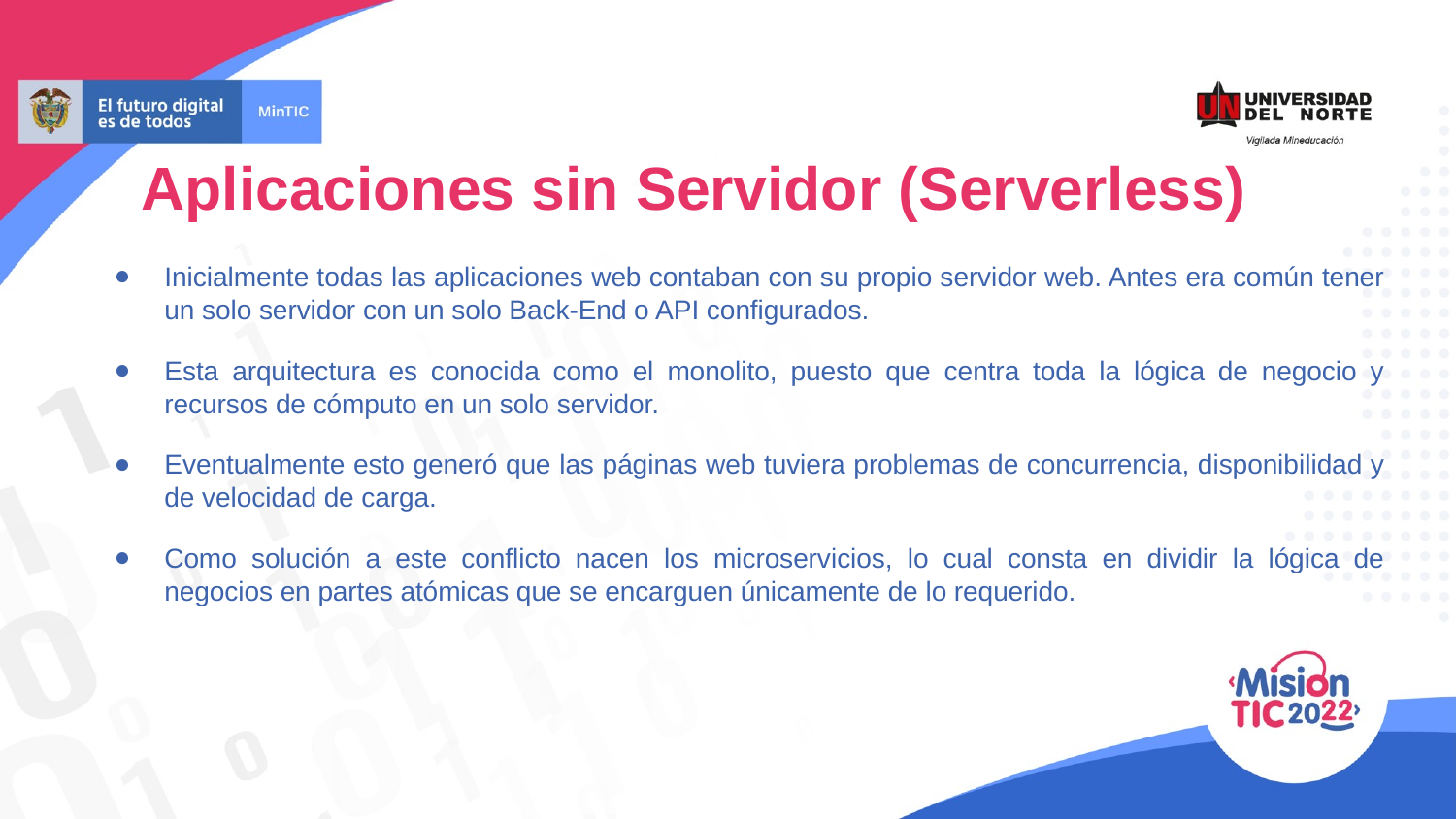

Aplicaciones sin Servidor (Serverless)
Inicialmente todas las aplicaciones web contaban con su propio servidor web. Antes era común tener un solo servidor con un solo Back-End o API configurados.
Esta arquitectura es conocida como el monolito, puesto que centra toda la lógica de negocio y recursos de cómputo en un solo servidor.
Eventualmente esto generó que las páginas web tuviera problemas de concurrencia, disponibilidad y de velocidad de carga.
Como solución a este conflicto nacen los microservicios, lo cual consta en dividir la lógica de negocios en partes atómicas que se encarguen únicamente de lo requerido.